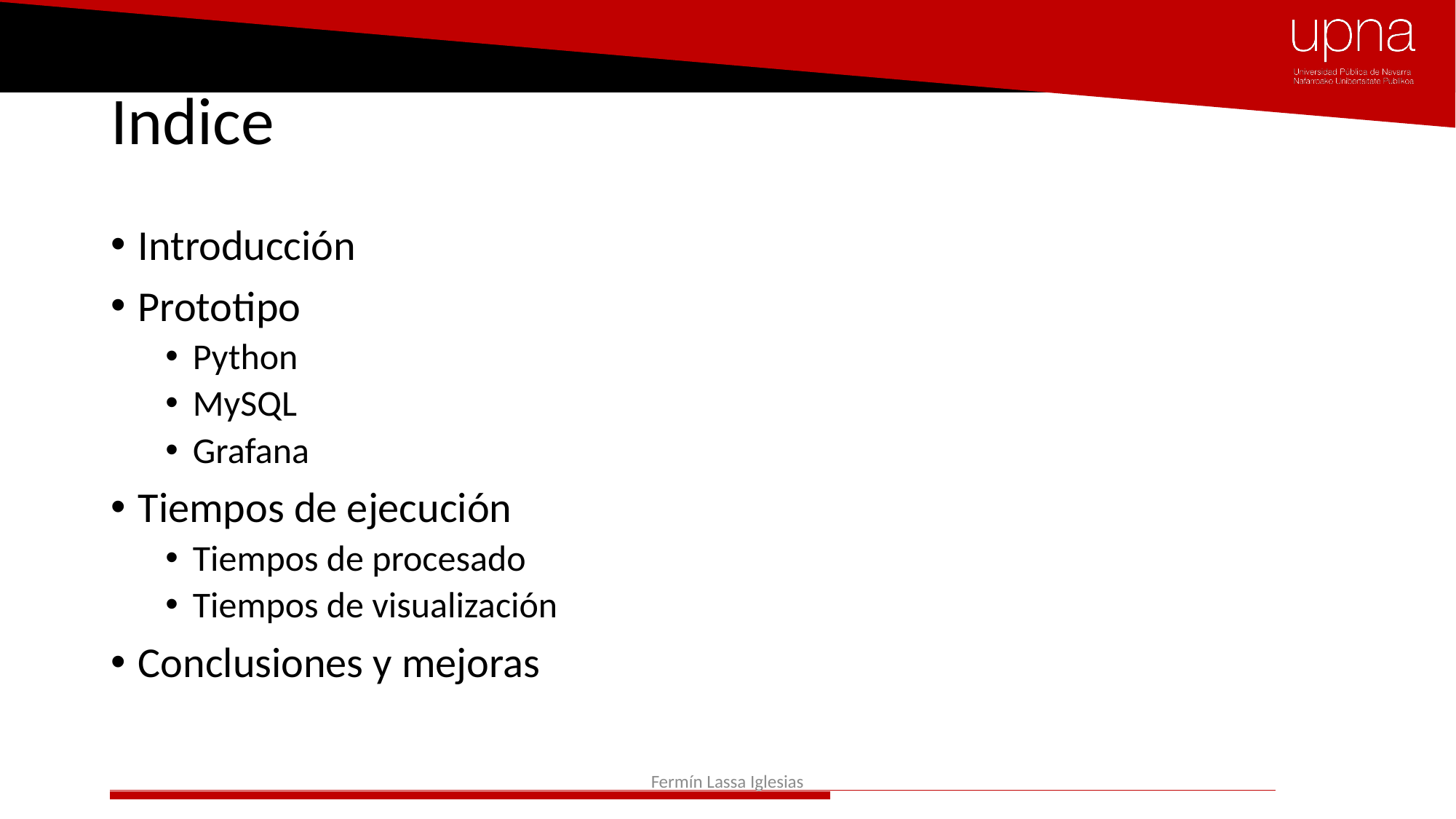

# Indice
Introducción
Prototipo
Python
MySQL
Grafana
Tiempos de ejecución
Tiempos de procesado
Tiempos de visualización
Conclusiones y mejoras

Fermín Lassa Iglesias
2